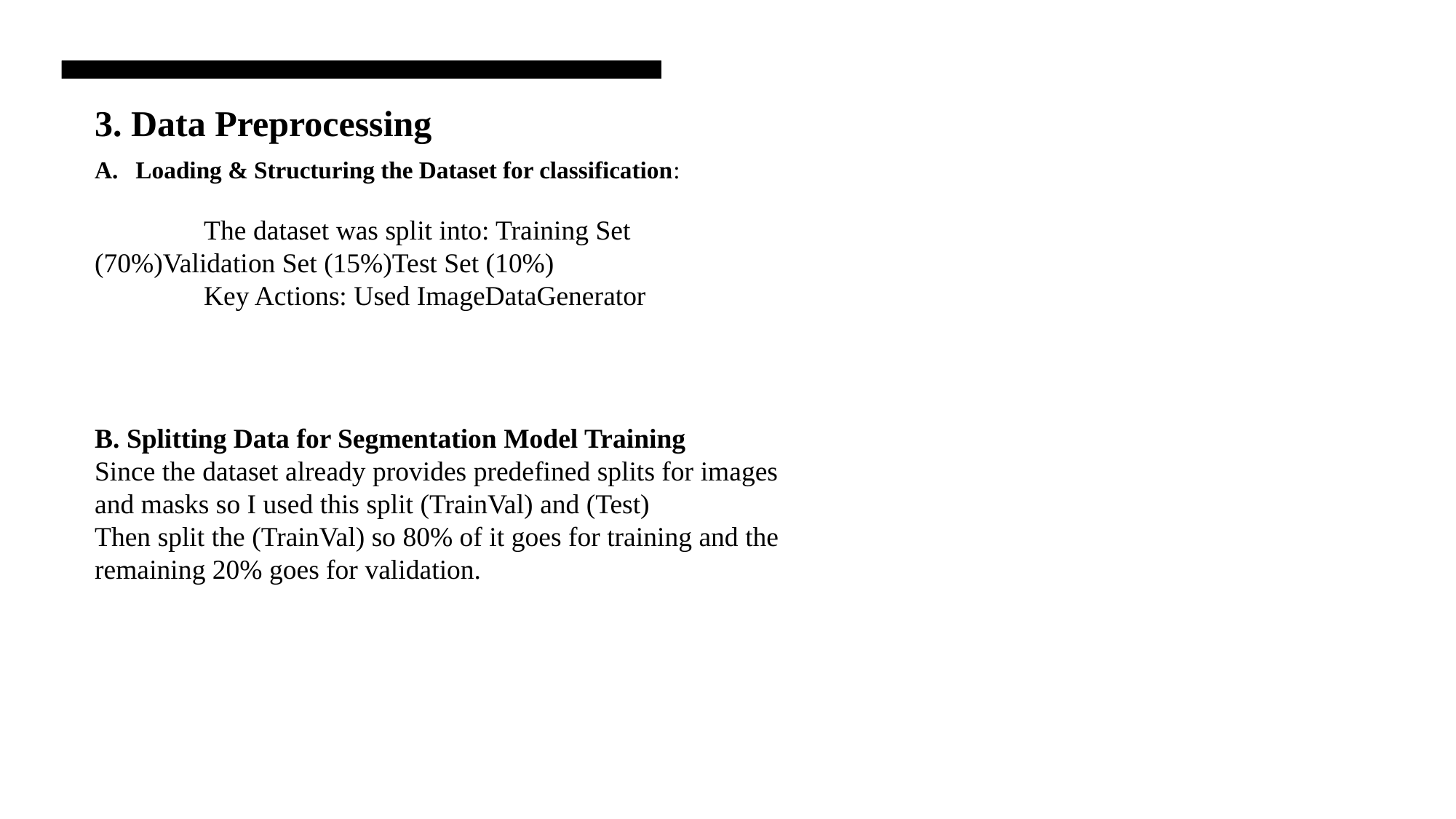

3. Data Preprocessing
Loading & Structuring the Dataset for classification:

	The dataset was split into: Training Set 	(70%)Validation Set (15%)Test Set (10%)
	Key Actions: Used ImageDataGenerator

B. Splitting Data for Segmentation Model Training
Since the dataset already provides predefined splits for images and masks so I used this split (TrainVal) and (Test)
Then split the (TrainVal) so 80% of it goes for training and the remaining 20% goes for validation.